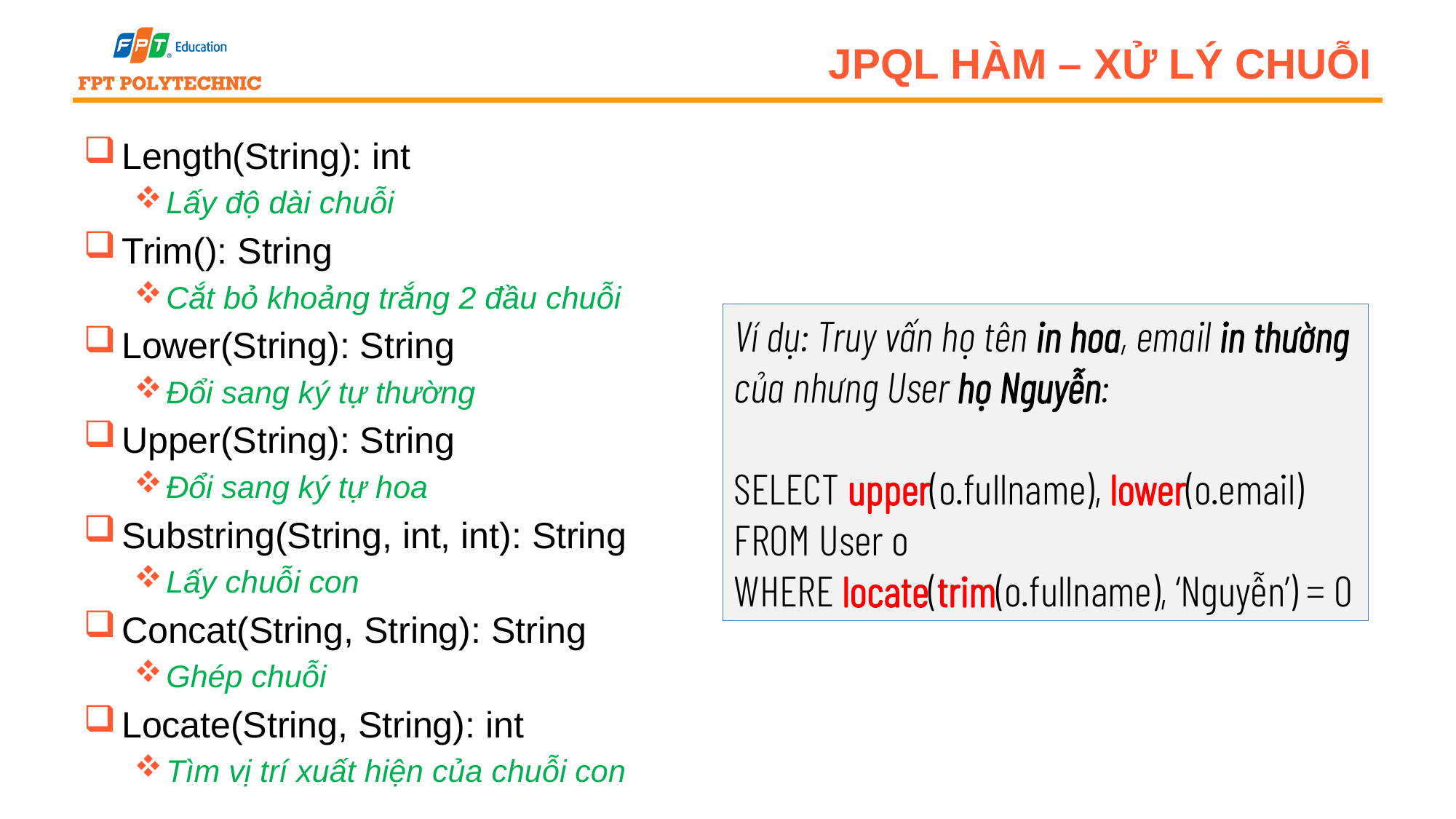

# JPQL Hàm – Xử lý chuỗi
Length(String): int
Lấy độ dài chuỗi
Trim(): String
Cắt bỏ khoảng trắng 2 đầu chuỗi
Lower(String): String
Đổi sang ký tự thường
Upper(String): String
Đổi sang ký tự hoa
Substring(String, int, int): String
Lấy chuỗi con
Concat(String, String): String
Ghép chuỗi
Locate(String, String): int
Tìm vị trí xuất hiện của chuỗi con

Ví dụ: Truy vấn họ tên in hoa, email in thường
của nhưng User họ Nguyễn:

SELECT upper(o.fullname), lower(o.email)
FROM User o
WHERE locate(trim(o.fullname), ‘Nguyễn’) = 0